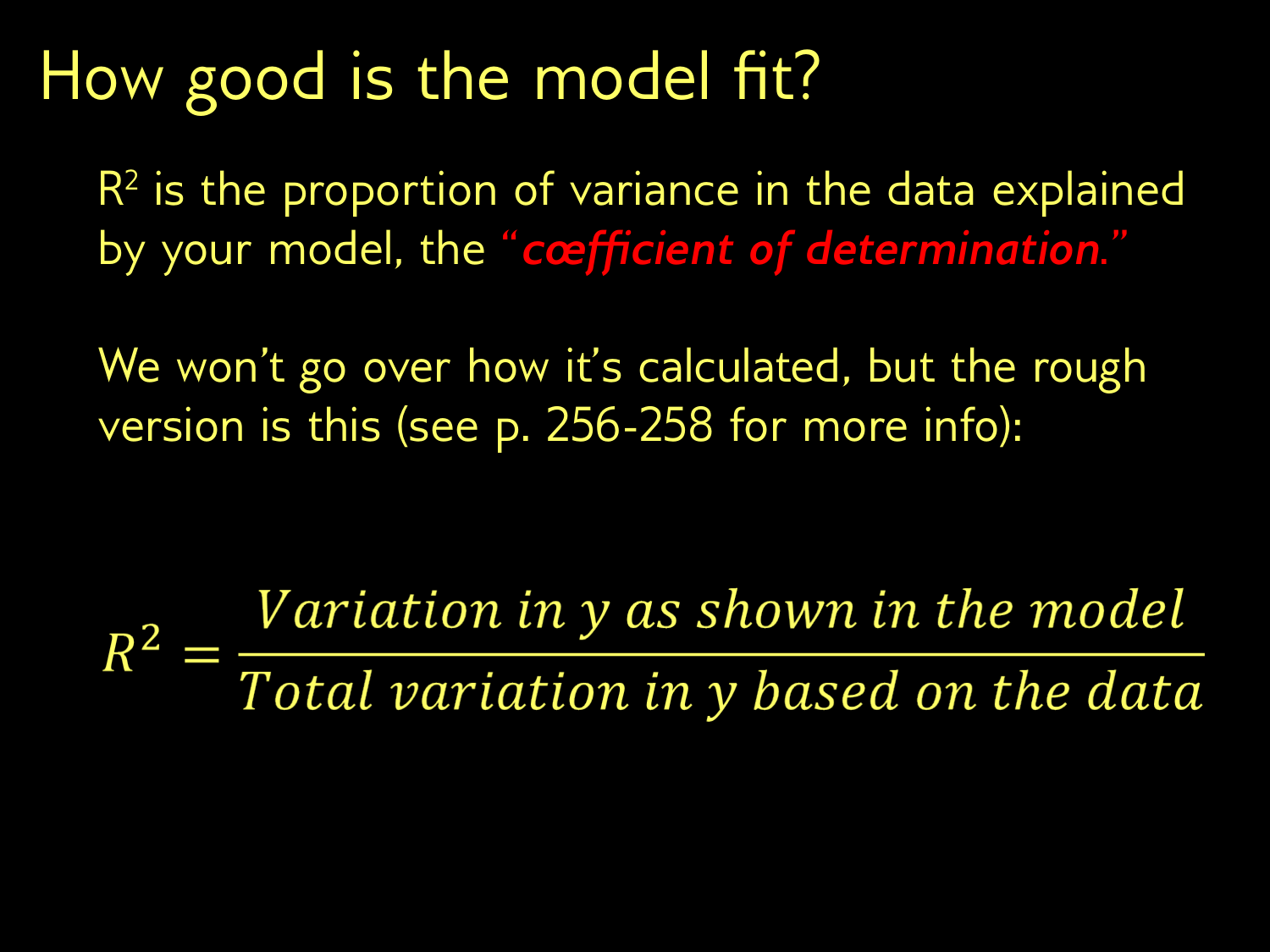

How good is the model fit?
R2 is the proportion of variance in the data explained by your model, the “coefficient of determination.”

We won’t go over how it’s calculated, but the rough version is this (see p. 256-258 for more info):